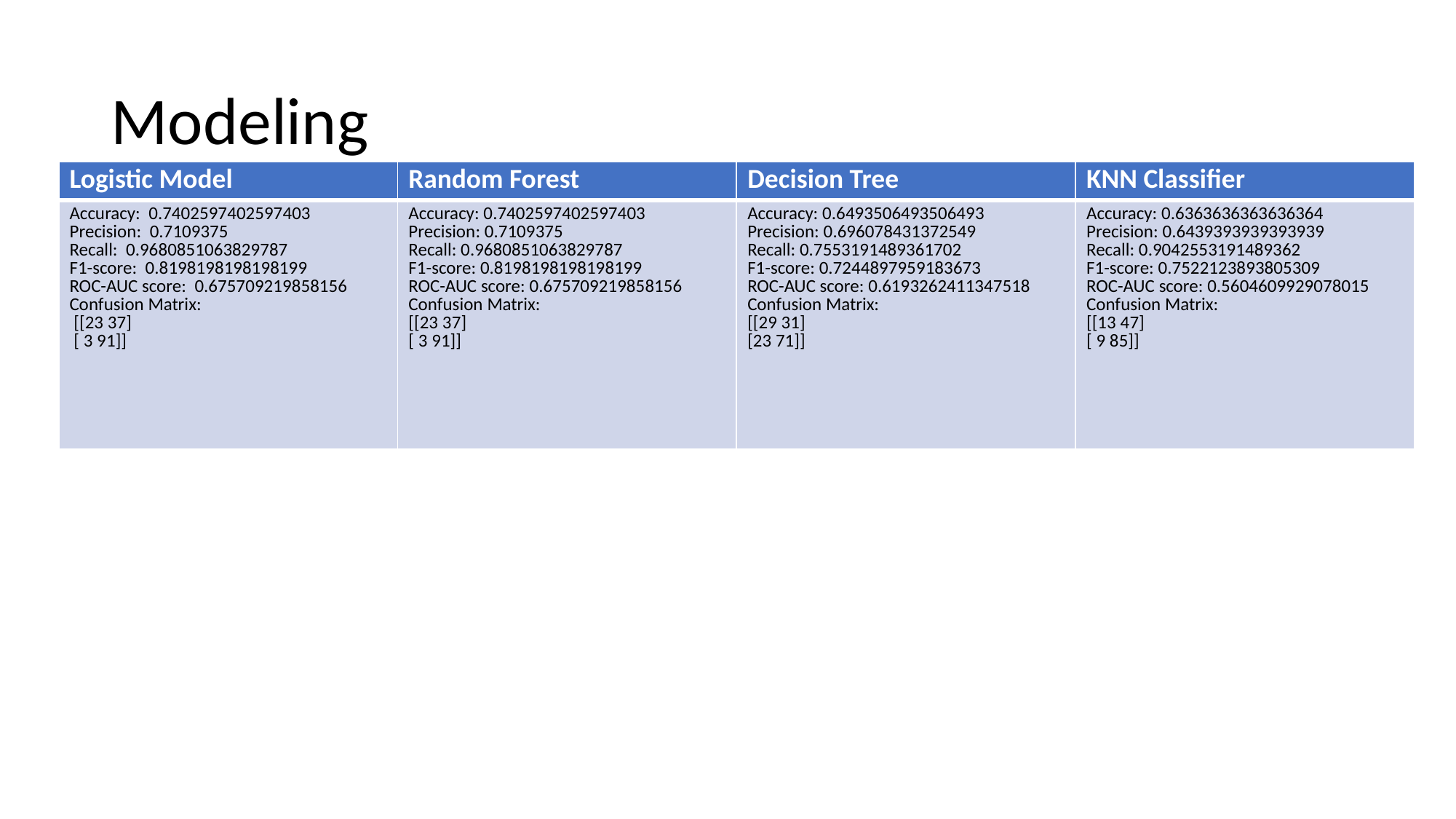

# Modeling
| Logistic Model | Random Forest | Decision Tree | KNN Classifier |
| --- | --- | --- | --- |
| Accuracy: 0.7402597402597403 Precision: 0.7109375 Recall: 0.9680851063829787 F1-score: 0.8198198198198199 ROC-AUC score: 0.675709219858156 Confusion Matrix: [[23 37] [ 3 91]] | Accuracy: 0.7402597402597403 Precision: 0.7109375 Recall: 0.9680851063829787 F1-score: 0.8198198198198199 ROC-AUC score: 0.675709219858156 Confusion Matrix: [[23 37] [ 3 91]] | Accuracy: 0.6493506493506493 Precision: 0.696078431372549 Recall: 0.7553191489361702 F1-score: 0.7244897959183673 ROC-AUC score: 0.6193262411347518 Confusion Matrix: [[29 31] [23 71]] | Accuracy: 0.6363636363636364 Precision: 0.6439393939393939 Recall: 0.9042553191489362 F1-score: 0.7522123893805309 ROC-AUC score: 0.5604609929078015 Confusion Matrix: [[13 47] [ 9 85]] |